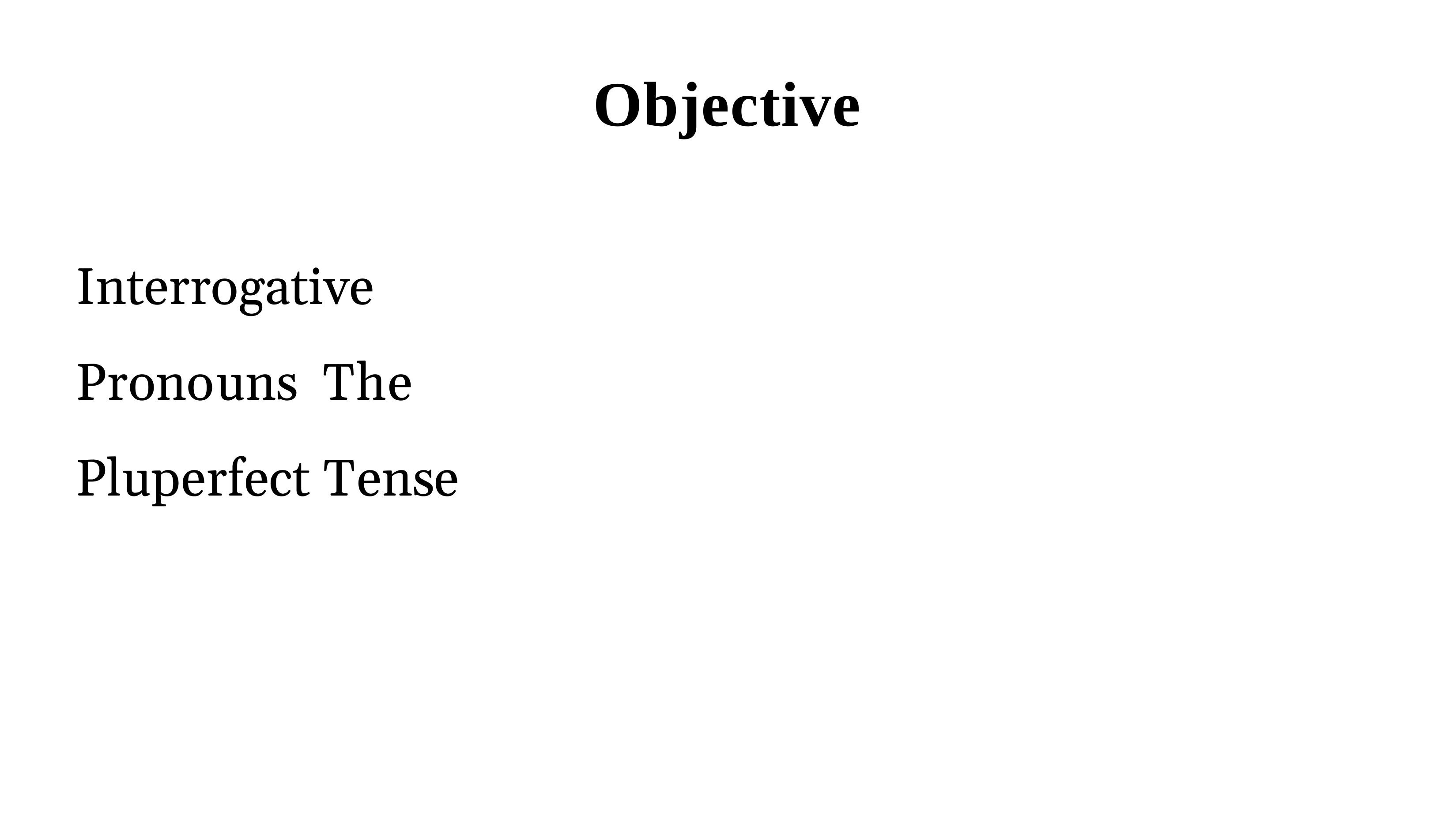

# Objective
Interrogative Pronouns  The Pluperfect Tense